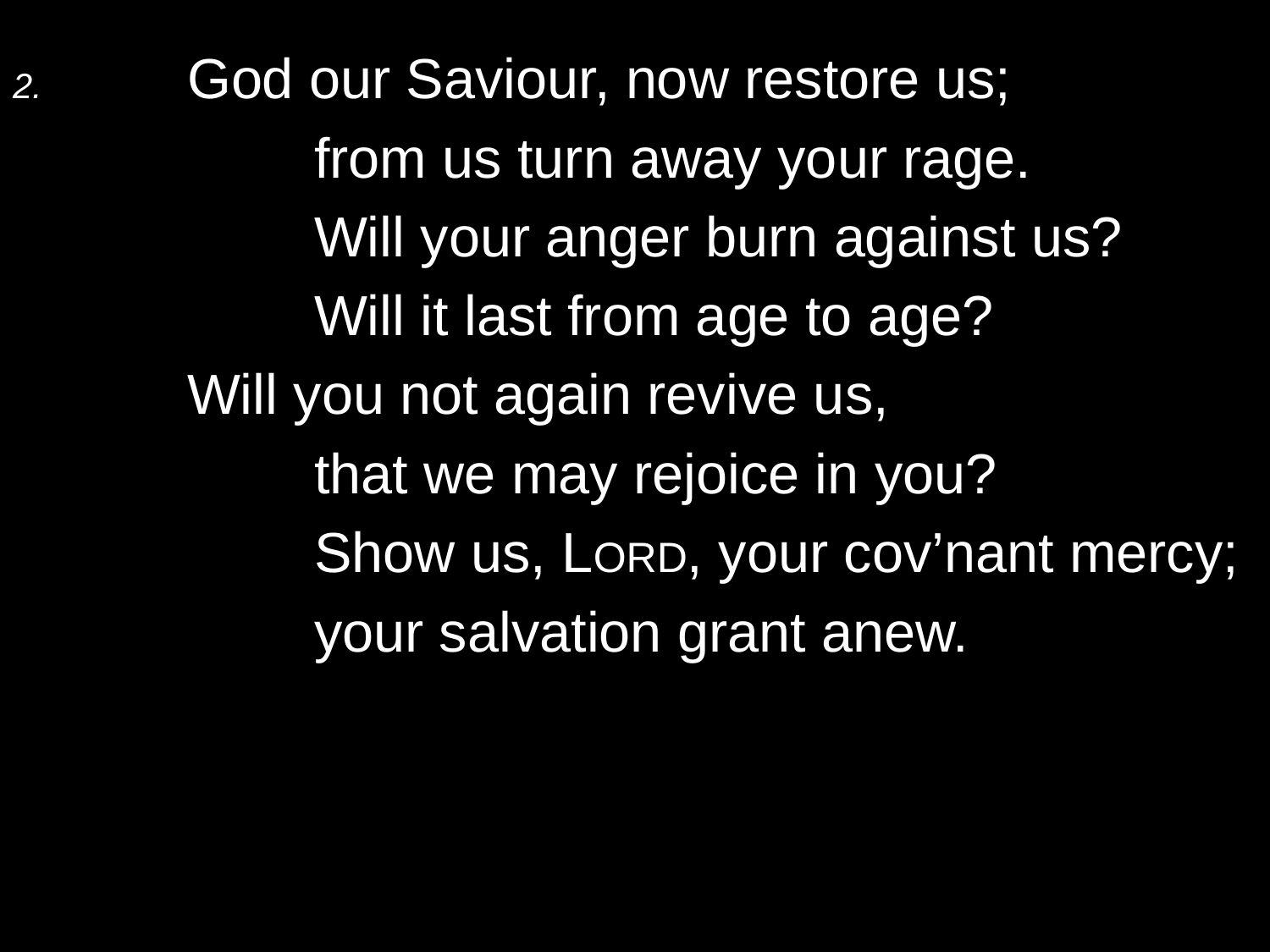

2.	God our Saviour, now restore us;
		from us turn away your rage.
		Will your anger burn against us?
		Will it last from age to age?
	Will you not again revive us,
		that we may rejoice in you?
		Show us, Lord, your cov’nant mercy;
		your salvation grant anew.